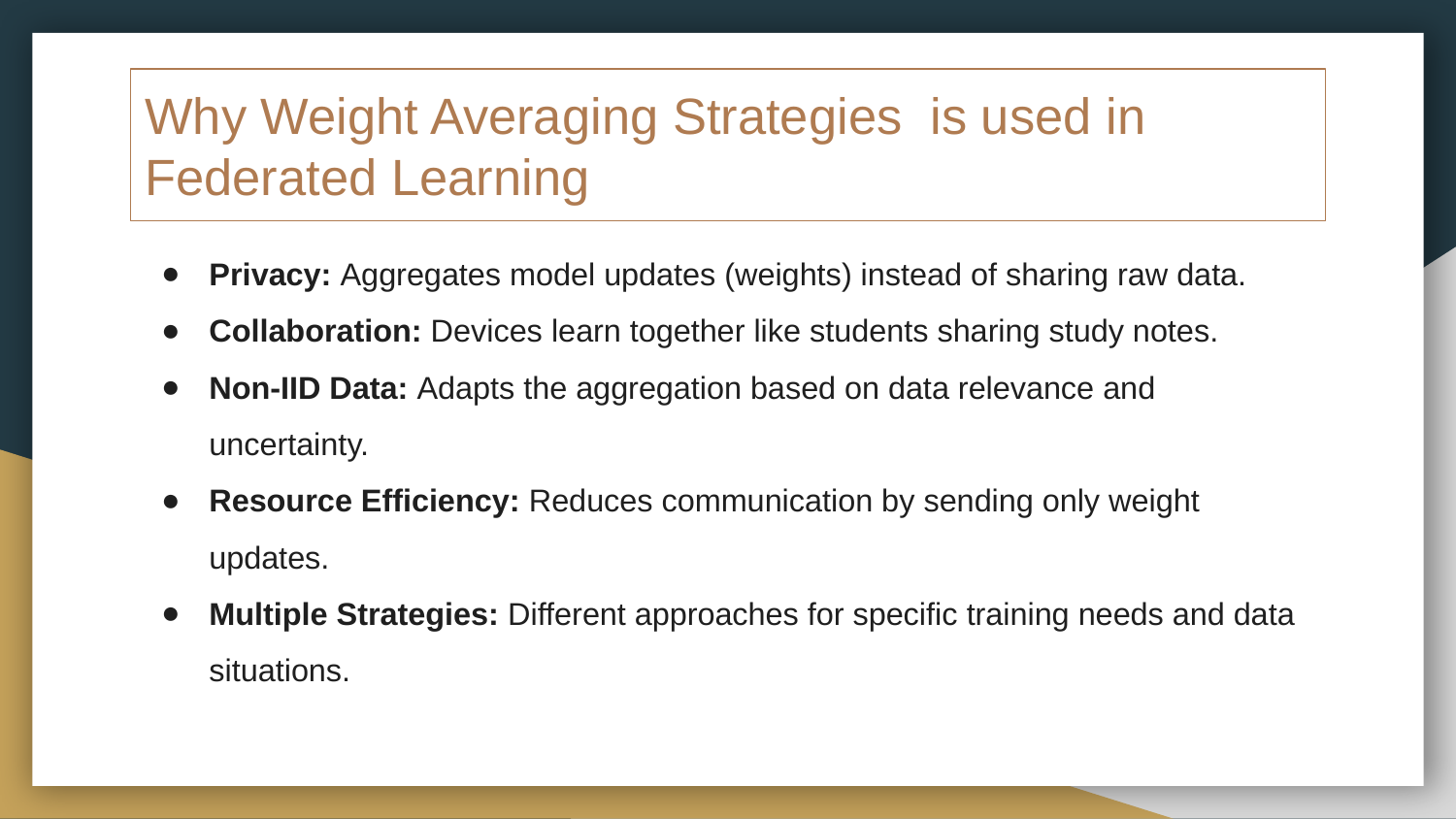

# Why Weight Averaging Strategies  is used in Federated Learning
Privacy: Aggregates model updates (weights) instead of sharing raw data.
Collaboration: Devices learn together like students sharing study notes.
Non-IID Data: Adapts the aggregation based on data relevance and uncertainty.
Resource Efficiency: Reduces communication by sending only weight updates.
Multiple Strategies: Different approaches for specific training needs and data situations.